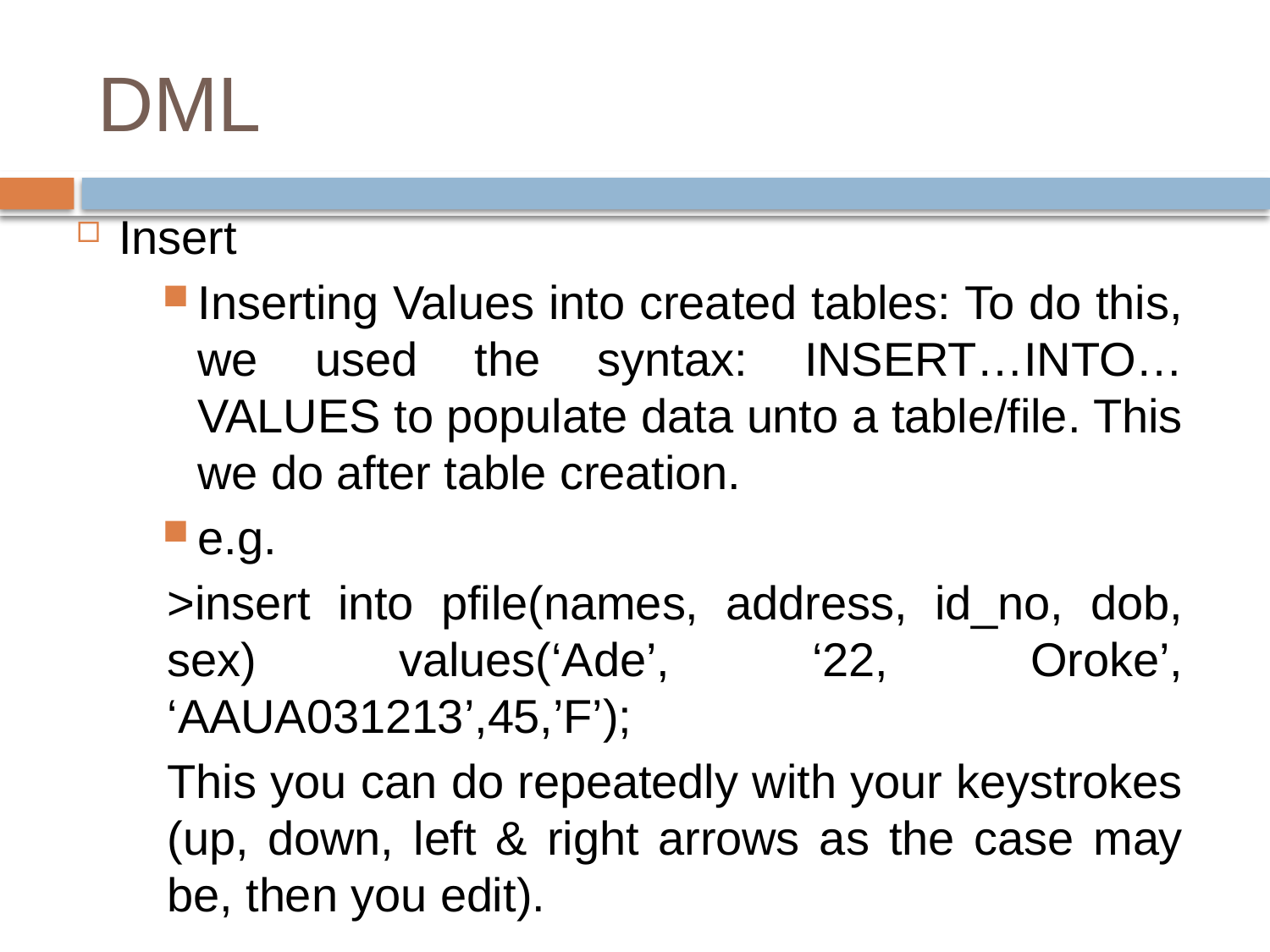

# DML
Insert
Inserting Values into created tables: To do this, we used the syntax: INSERT…INTO…VALUES to populate data unto a table/file. This we do after table creation.
e.g.
>insert into pfile(names, address, id_no, dob, sex) values(‘Ade’, ‘22, Oroke’, ‘AAUA031213’,45,’F’);
This you can do repeatedly with your keystrokes (up, down, left & right arrows as the case may be, then you edit).